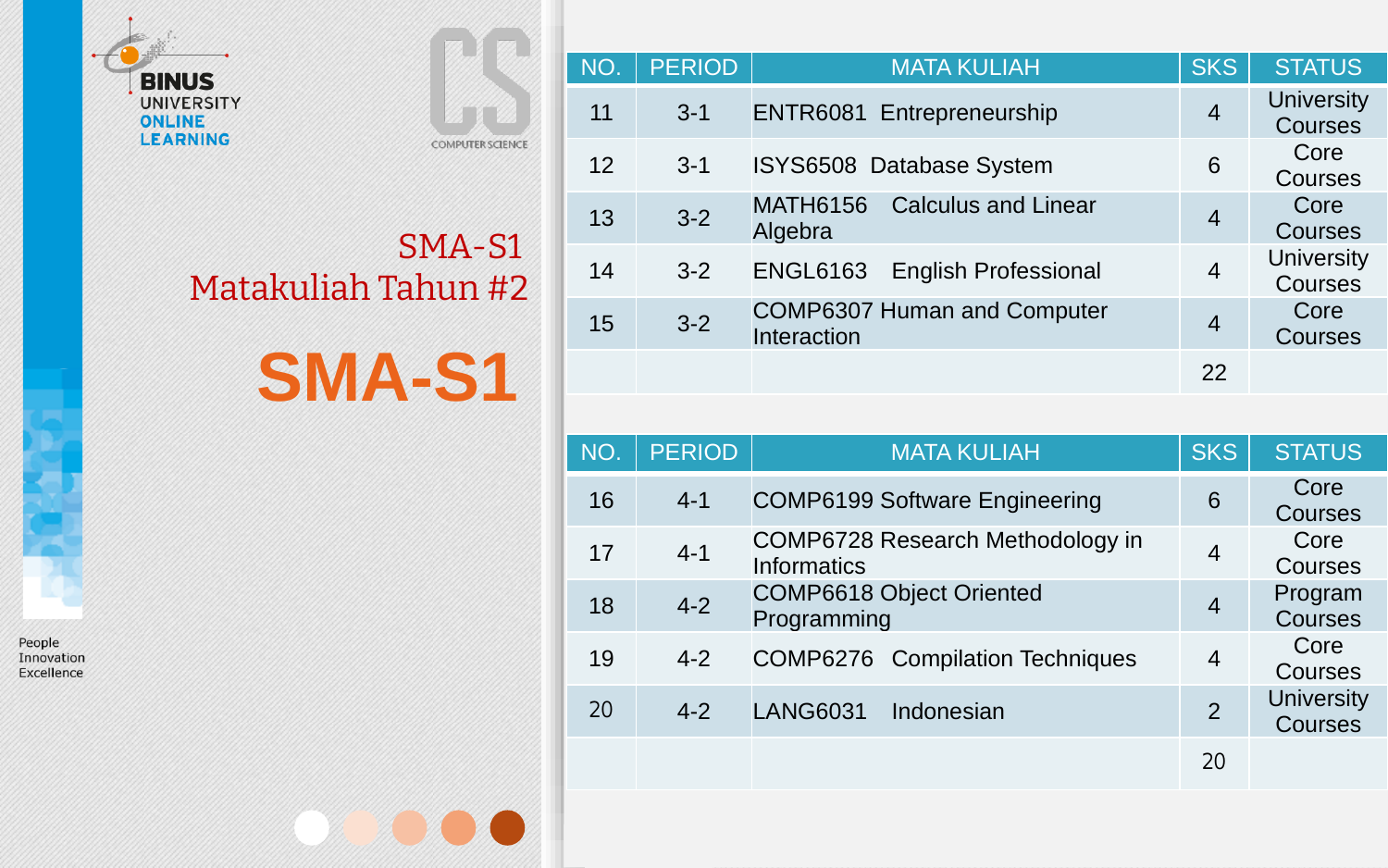

| NO. | PERIOD | MATA KULIAH | SKS | STATUS |
| --- | --- | --- | --- | --- |
| 11 | 3-1 | ENTR6081 Entrepreneurship | 4 | University Courses |
| 12 | 3-1 | ISYS6508 Database System | 6 | Core Courses |
| 13 | 3-2 | MATH6156 Calculus and Linear Algebra | 4 | Core Courses |
| 14 | 3-2 | ENGL6163 English Professional | 4 | University Courses |
| 15 | 3-2 | COMP6307 Human and Computer Interaction | 4 | Core Courses |
|  |  |  | 22 |  |
# SMA-S1 Matakuliah Tahun #2
SMA-S1
| NO. | PERIOD | MATA KULIAH | SKS | STATUS |
| --- | --- | --- | --- | --- |
| 16 | 4-1 | COMP6199 Software Engineering | 6 | Core Courses |
| 17 | 4-1 | COMP6728 Research Methodology in Informatics | 4 | Core Courses |
| 18 | 4-2 | COMP6618 Object Oriented Programming | 4 | Program Courses |
| 19 | 4-2 | COMP6276 Compilation Techniques | 4 | Core Courses |
| 20 | 4-2 | LANG6031 Indonesian | 2 | University Courses |
|  |  |  | 20 |  |